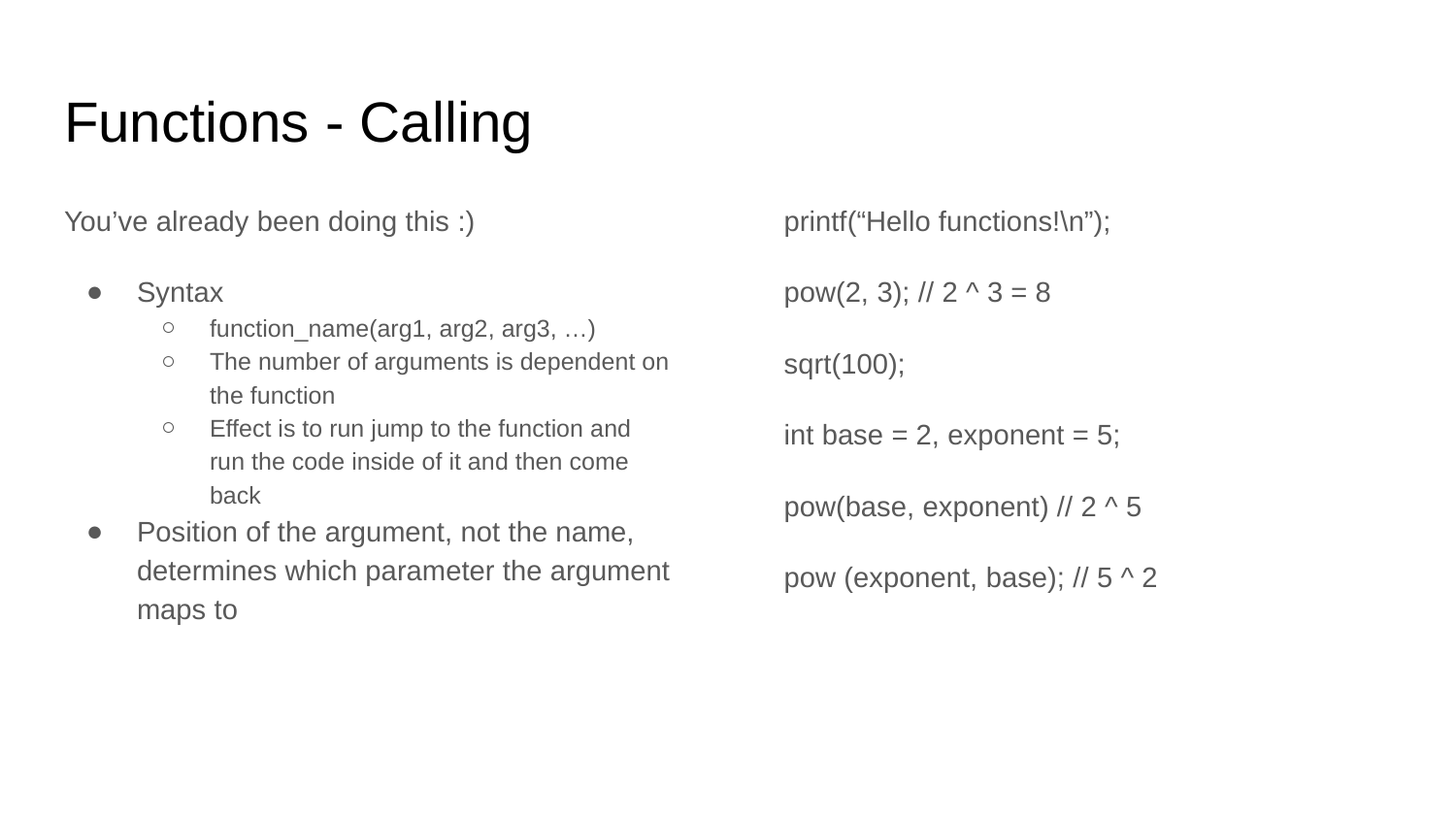

# Functions - Calling
You’ve already been doing this :)
Syntax
function_name(arg1, arg2, arg3, …)
The number of arguments is dependent on the function
Effect is to run jump to the function and run the code inside of it and then come back
Position of the argument, not the name, determines which parameter the argument maps to

printf(“Hello functions!\n”);
pow(2, 3); // 2 ^ 3 = 8
sqrt(100);
int base = 2, exponent = 5;
pow(base, exponent) // 2 ^ 5
pow (exponent, base); // 5 ^ 2